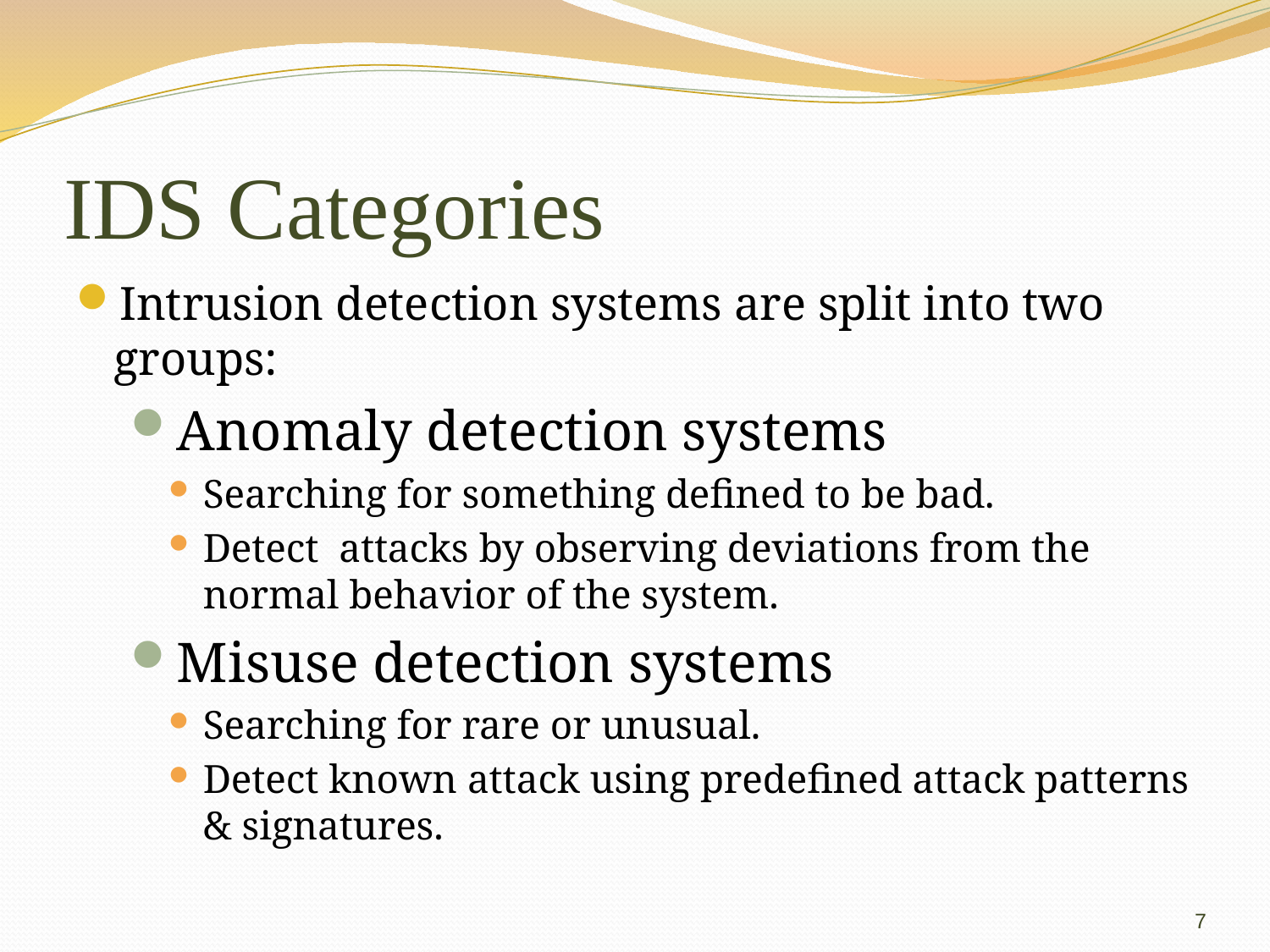

# IDS Categories
Intrusion detection systems are split into two groups:
Anomaly detection systems
Searching for something defined to be bad.
Detect  attacks by observing deviations from the normal behavior of the system.
Misuse detection systems
Searching for rare or unusual.
Detect known attack using predefined attack patterns & signatures.

7